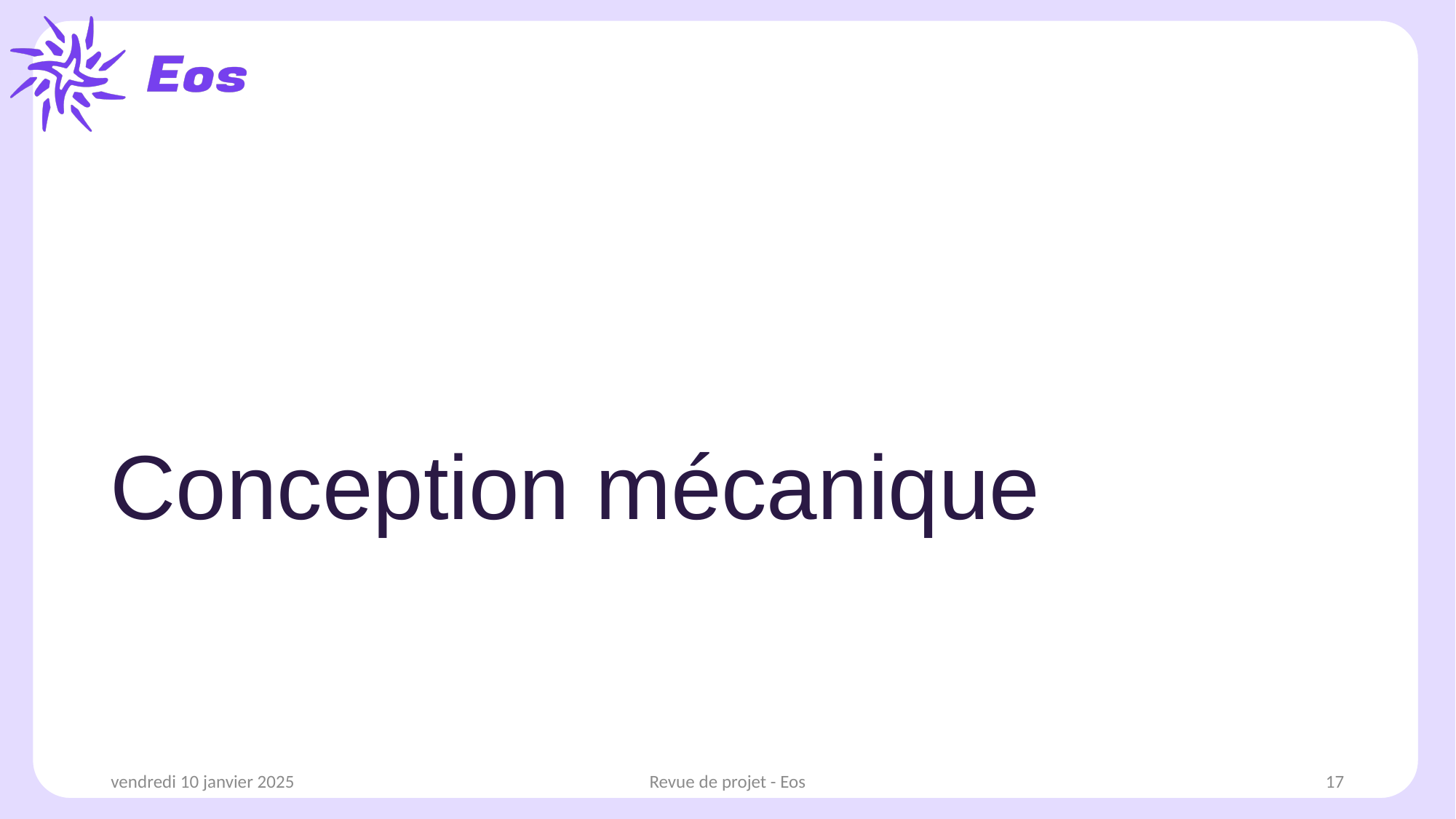

# Conception mécanique

vendredi 10 janvier 2025
Revue de projet - Eos
17